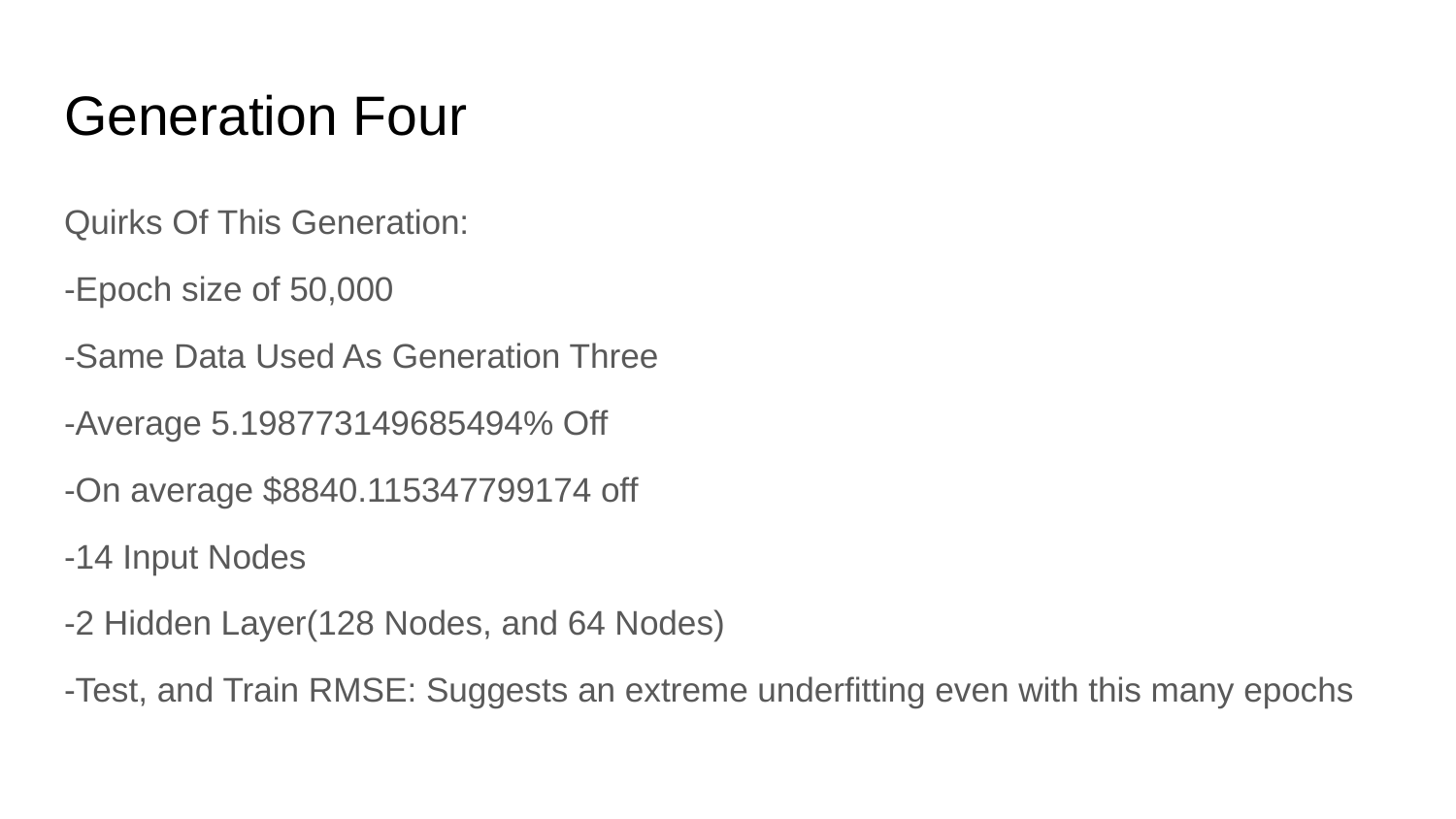

# Generation Four
Quirks Of This Generation:
-Epoch size of 50,000
-Same Data Used As Generation Three
-Average 5.198773149685494% Off
-On average $8840.115347799174 off
-14 Input Nodes
-2 Hidden Layer(128 Nodes, and 64 Nodes)
-Test, and Train RMSE: Suggests an extreme underfitting even with this many epochs